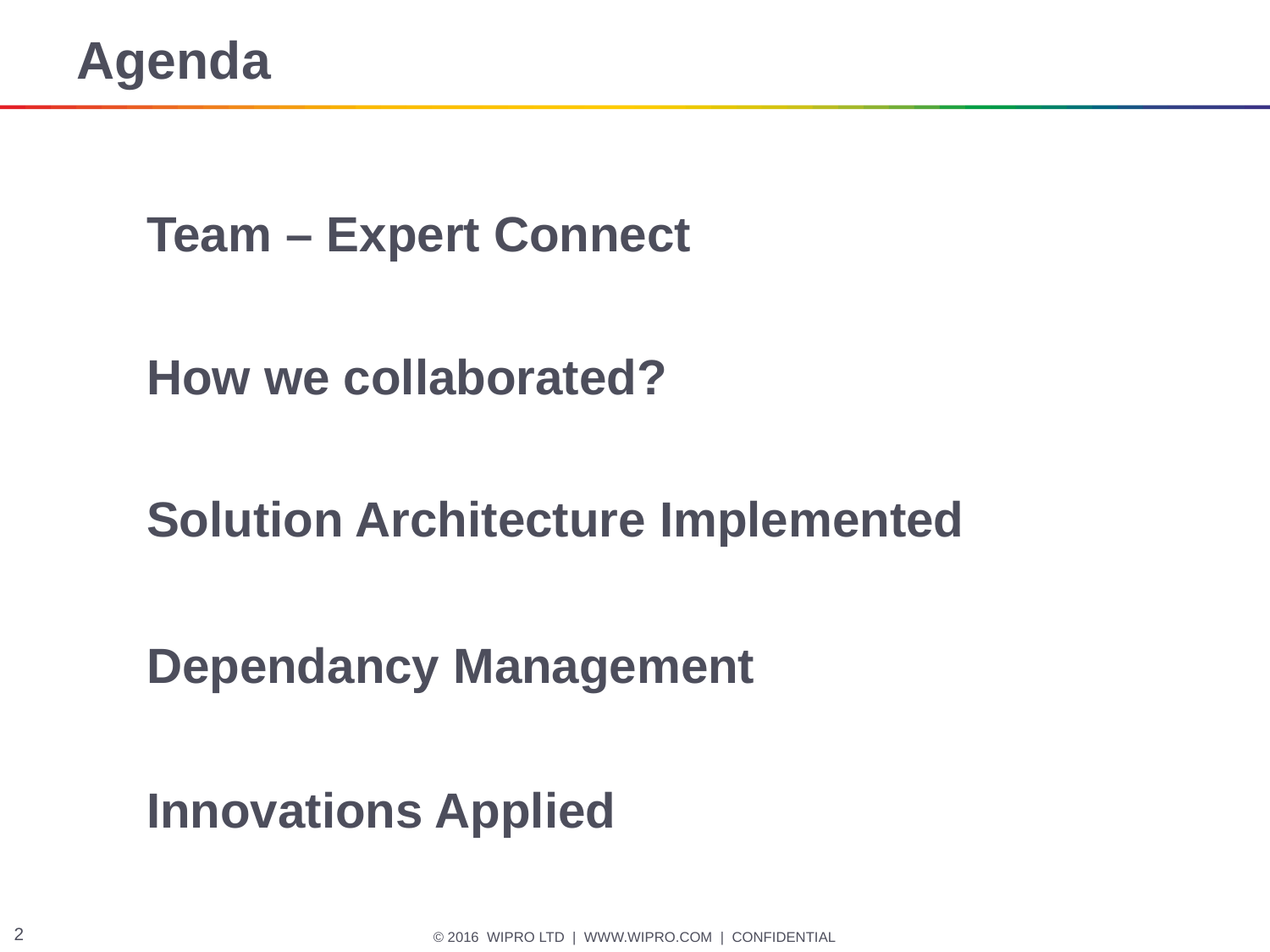

# Agenda

Team – Expert Connect
How we collaborated?

Solution Architecture Implemented

Dependancy Management

Innovations Applied